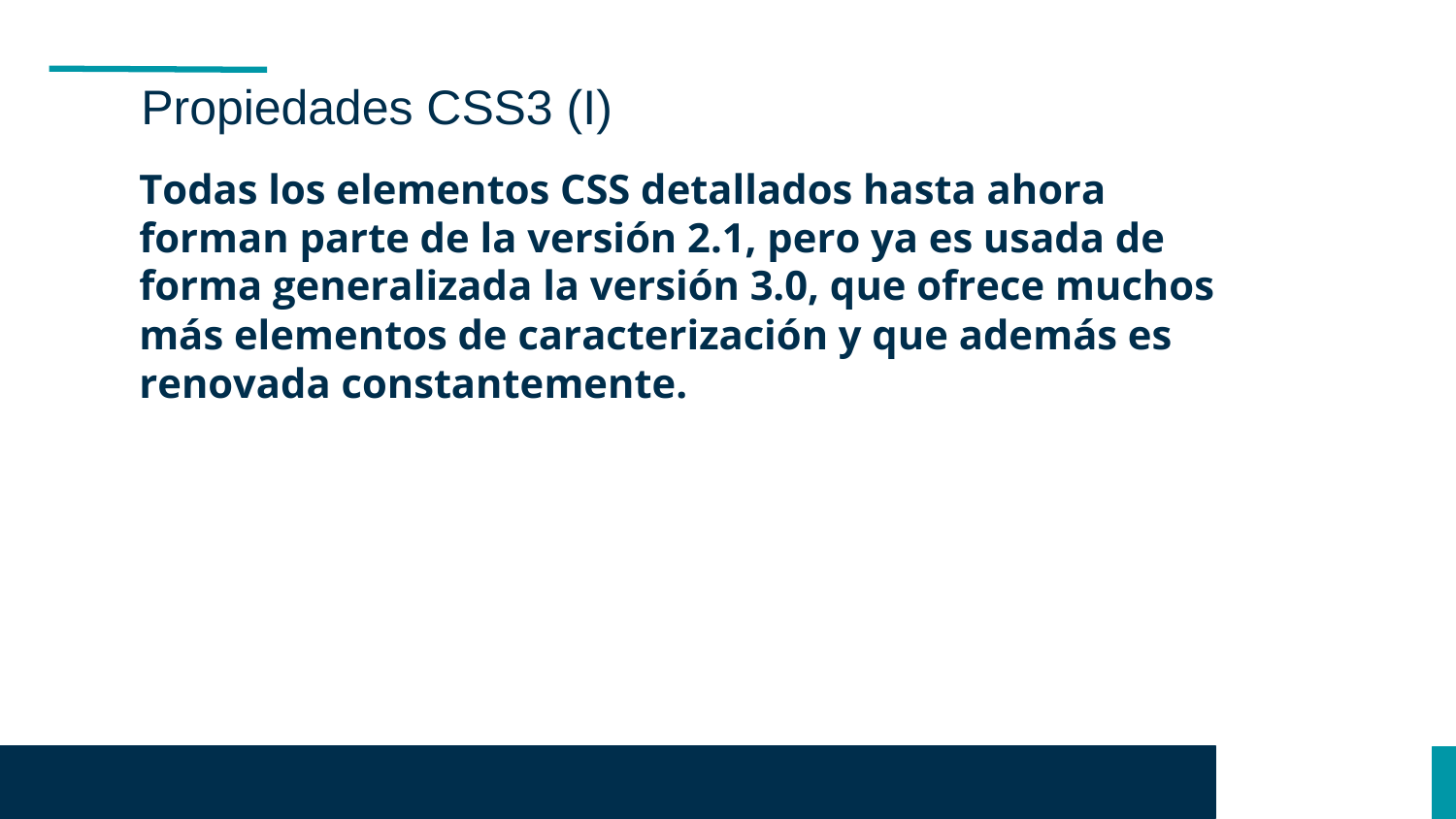

Propiedades CSS3 (I)
Todas los elementos CSS detallados hasta ahora forman parte de la versión 2.1, pero ya es usada de forma generalizada la versión 3.0, que ofrece muchos más elementos de caracterización y que además es renovada constantemente.